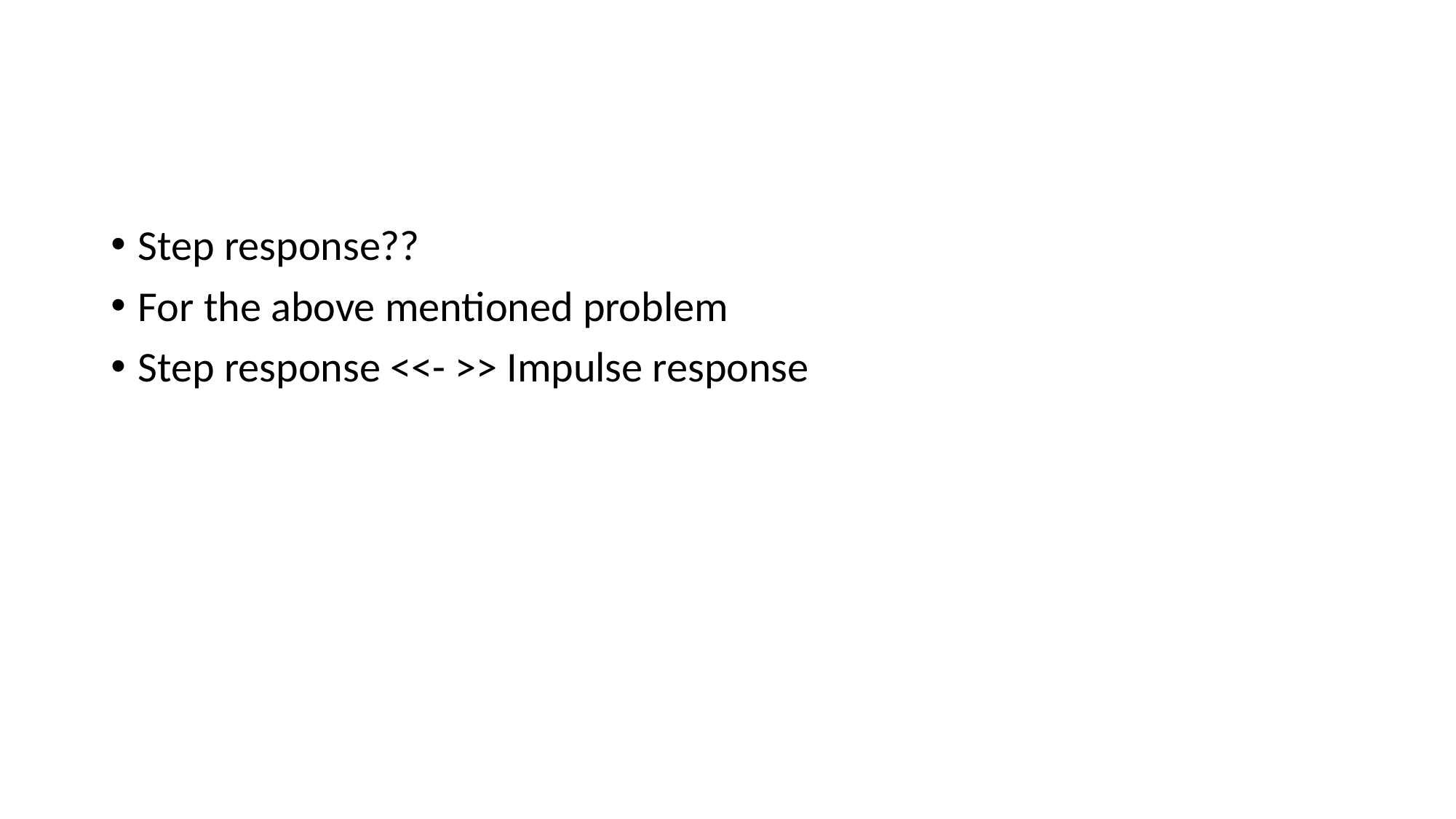

#
Step response??
For the above mentioned problem
Step response <<- >> Impulse response